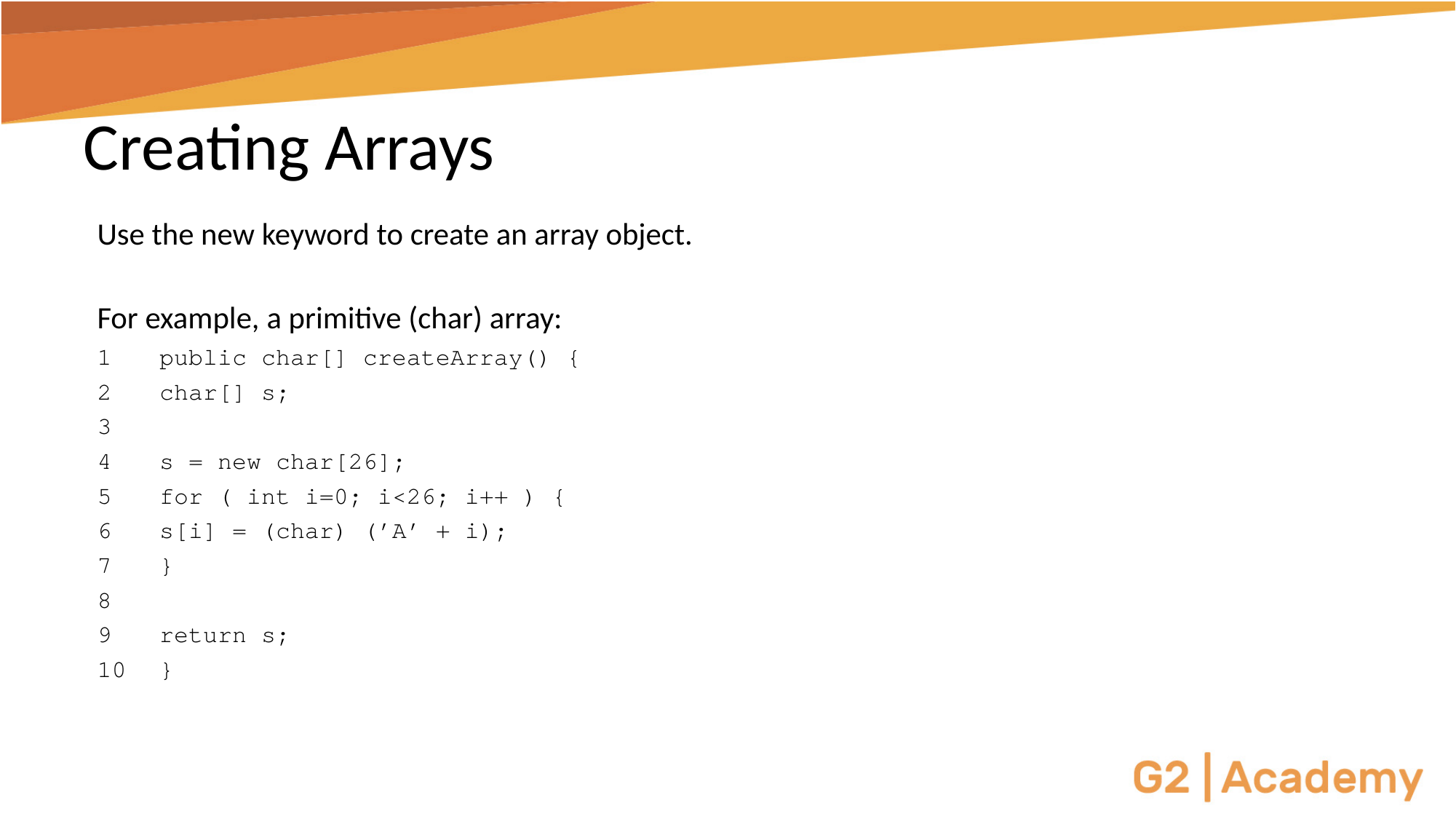

# Creating Arrays
Use the new keyword to create an array object.

For example, a primitive (char) array:
1 	public char[] createArray() {
2 		char[] s;
3
4 		s = new char[26];
5 		for ( int i=0; i<26; i++ ) {
6 			s[i] = (char) (’A’ + i);
7 		}
8
9 		return s;
10 	}